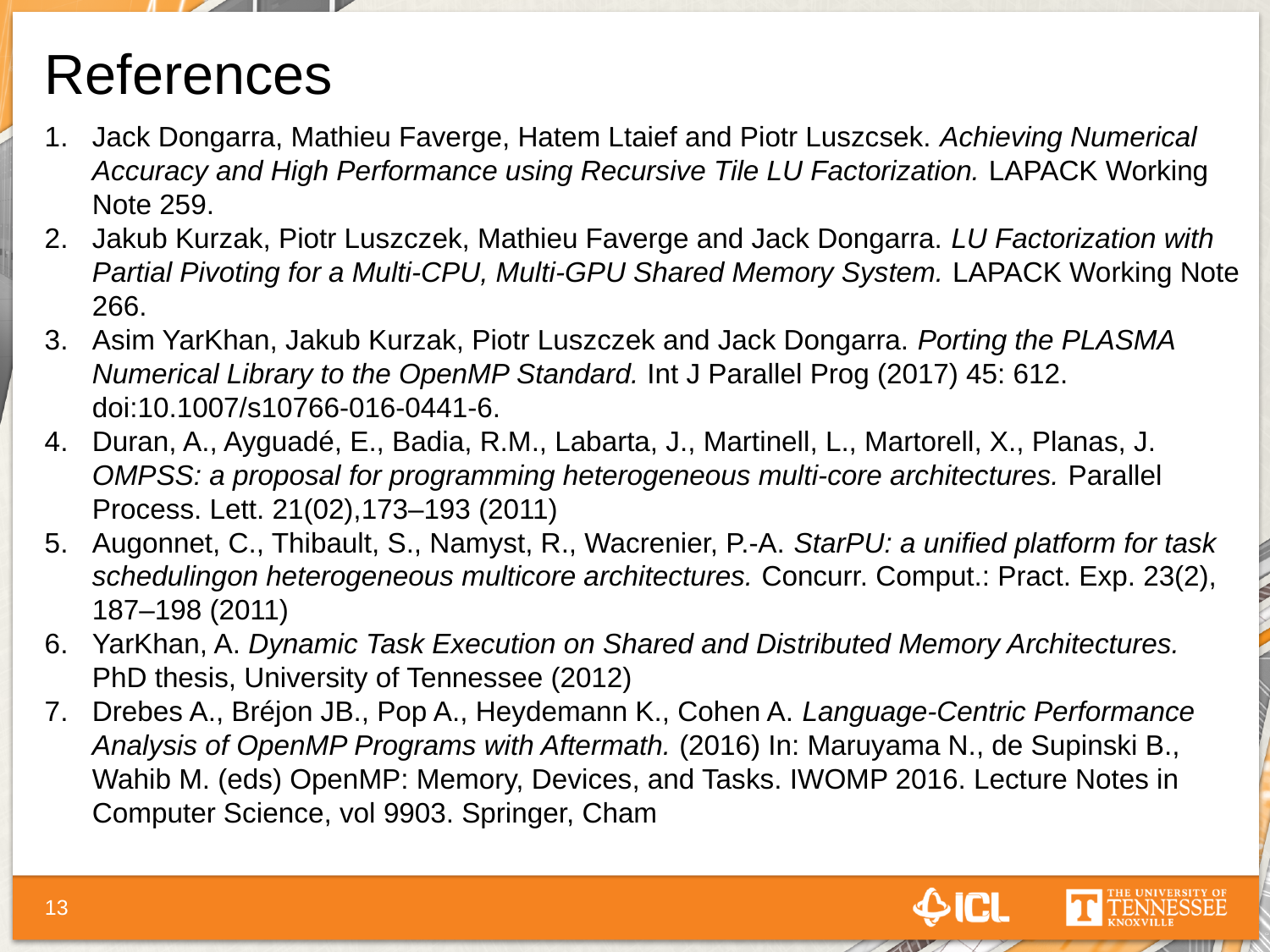

References
Jack Dongarra, Mathieu Faverge, Hatem Ltaief and Piotr Luszcsek. Achieving Numerical Accuracy and High Performance using Recursive Tile LU Factorization. LAPACK Working Note 259.
Jakub Kurzak, Piotr Luszczek, Mathieu Faverge and Jack Dongarra. LU Factorization with Partial Pivoting for a Multi-CPU, Multi-GPU Shared Memory System. LAPACK Working Note 266.
Asim YarKhan, Jakub Kurzak, Piotr Luszczek and Jack Dongarra. Porting the PLASMA Numerical Library to the OpenMP Standard. Int J Parallel Prog (2017) 45: 612. doi:10.1007/s10766-016-0441-6.
Duran, A., Ayguadé, E., Badia, R.M., Labarta, J., Martinell, L., Martorell, X., Planas, J. OMPSS: a proposal for programming heterogeneous multi-core architectures. Parallel Process. Lett. 21(02),173–193 (2011)
Augonnet, C., Thibault, S., Namyst, R., Wacrenier, P.-A. StarPU: a unified platform for task schedulingon heterogeneous multicore architectures. Concurr. Comput.: Pract. Exp. 23(2), 187–198 (2011)
YarKhan, A. Dynamic Task Execution on Shared and Distributed Memory Architectures. PhD thesis, University of Tennessee (2012)
Drebes A., Bréjon JB., Pop A., Heydemann K., Cohen A. Language-Centric Performance Analysis of OpenMP Programs with Aftermath. (2016) In: Maruyama N., de Supinski B., Wahib M. (eds) OpenMP: Memory, Devices, and Tasks. IWOMP 2016. Lecture Notes in Computer Science, vol 9903. Springer, Cham
13